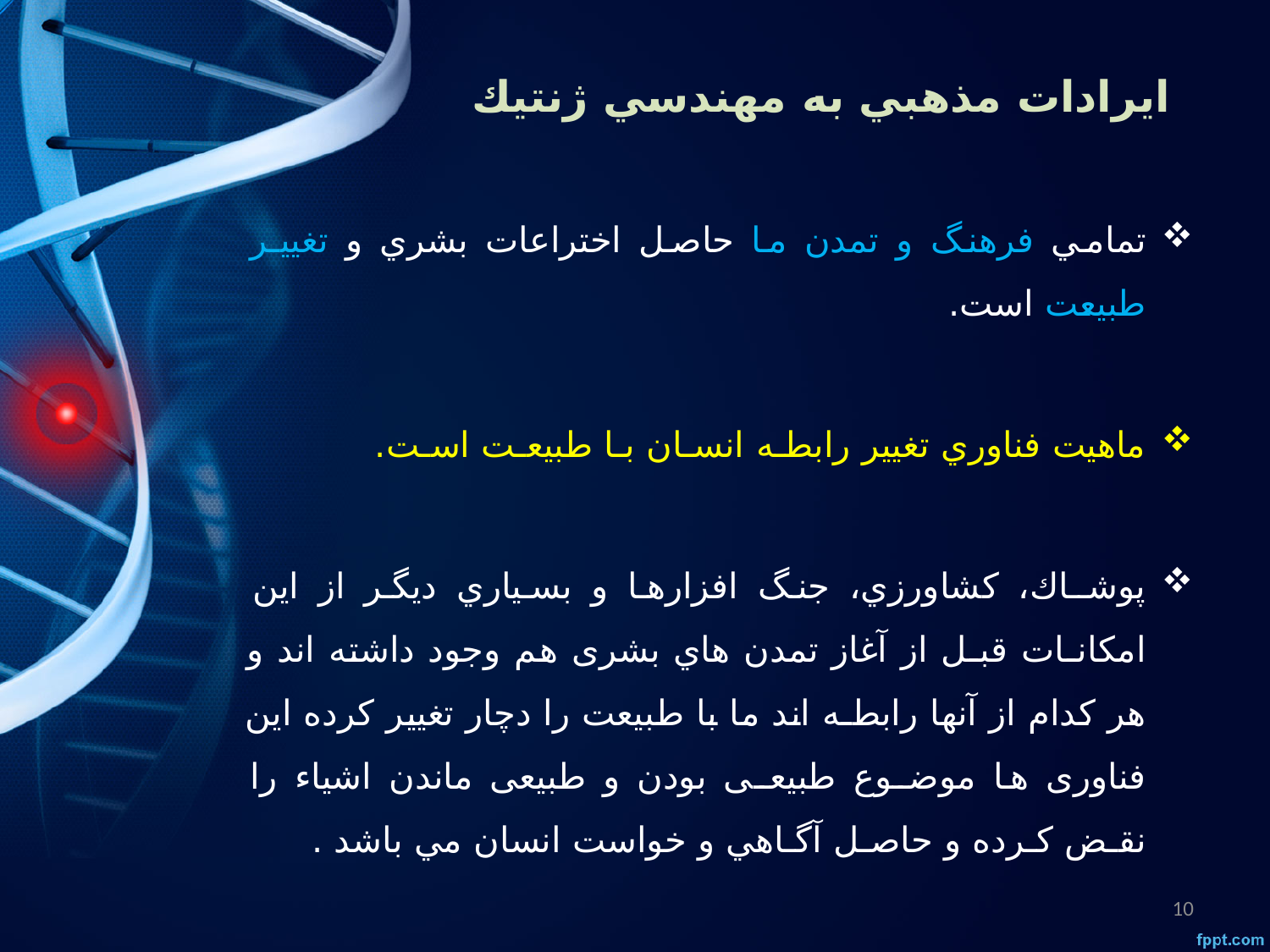

# ايرادات مذهبي به مهندسي ژنتيك
تمامي فرهنگ و تمدن ما حاصل اختراعات بشري و تغييـر طبيعت است.

ماهيت فناوري تغيير رابطـه انسـان بـا طبيعـت اسـت.

پوشـاك، كشاورزي، جنگ افزارها و بسياري ديگر از اين امكانـات قبـل از آغاز تمدن هاي بشری هم وجود داشته اند و هر كدام از آنها رابطـه اند ما با طبيعت را دچار تغيير كرده اين فناوری ها موضـوع طبيعـی بودن و طبيعی ماندن اشياء را نقـض كـرده و حاصـل آگـاهي و خواست انسان مي باشد .
10